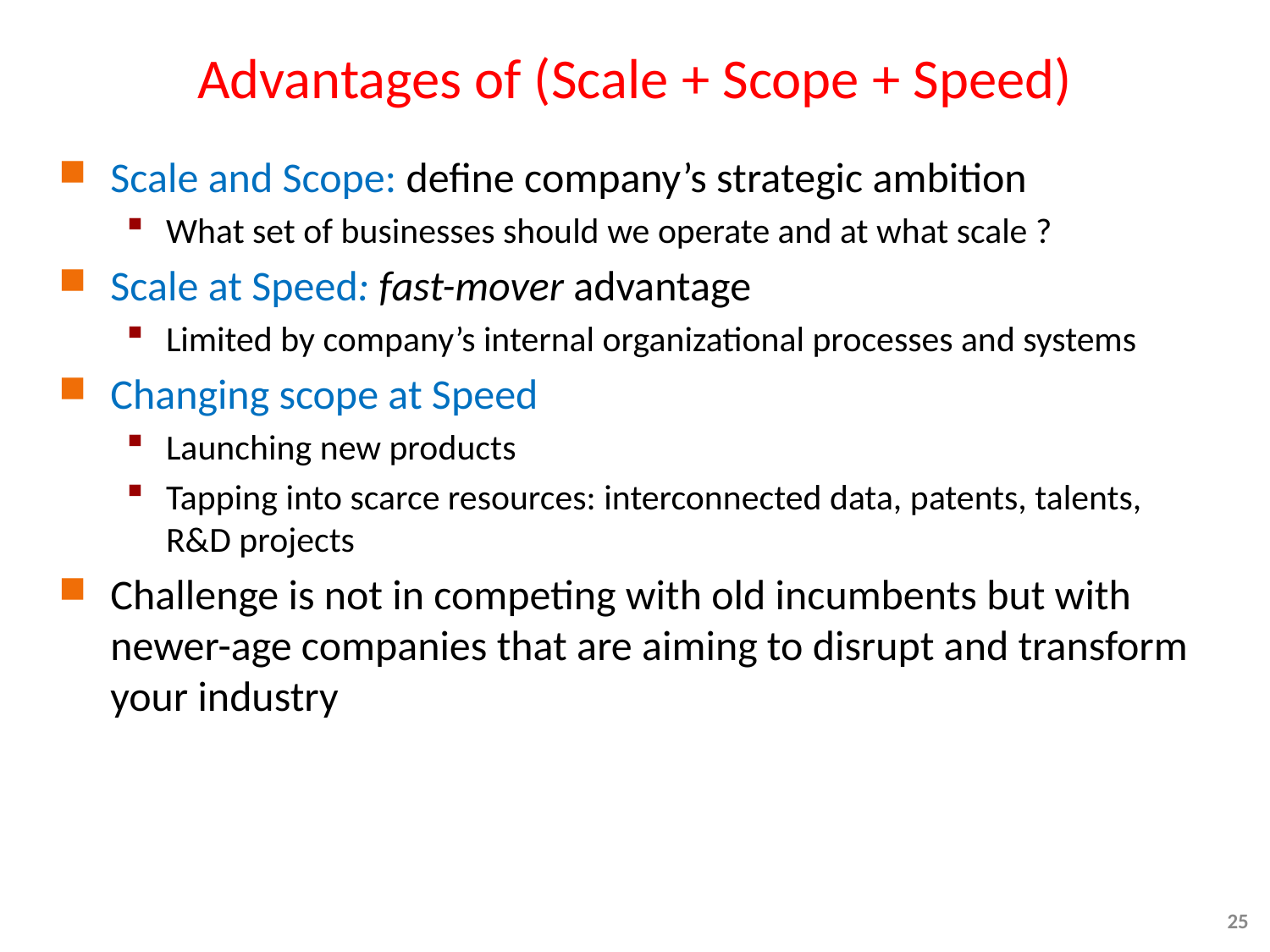

# Advantages of (Scale + Scope + Speed)
Scale and Scope: define company’s strategic ambition
What set of businesses should we operate and at what scale ?
Scale at Speed: fast-mover advantage
Limited by company’s internal organizational processes and systems
Changing scope at Speed
Launching new products
Tapping into scarce resources: interconnected data, patents, talents, R&D projects
Challenge is not in competing with old incumbents but with newer-age companies that are aiming to disrupt and transform your industry